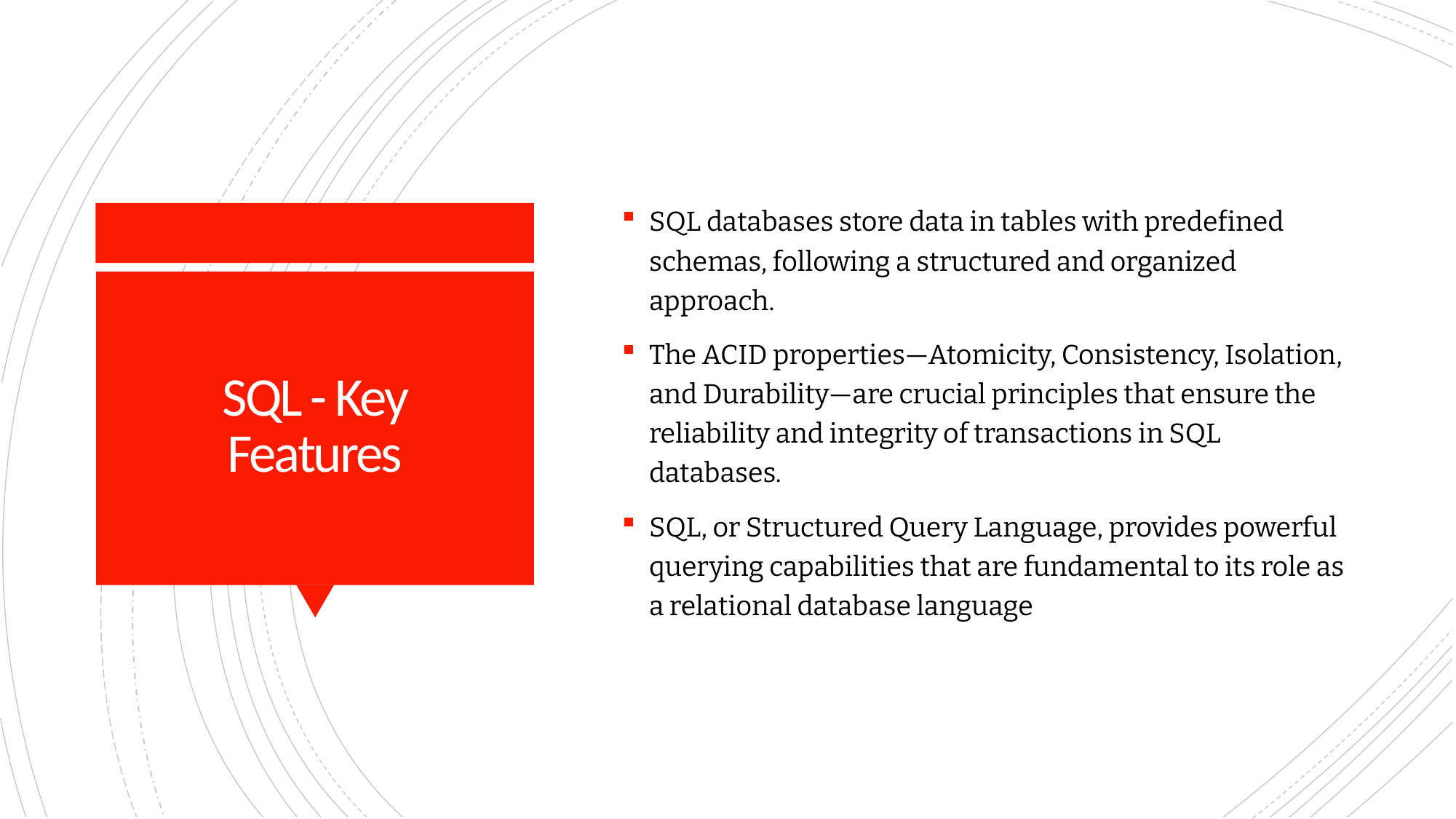

SQL databases store data in tables with predefined schemas, following a structured and organized approach.
The ACID properties—Atomicity, Consistency, Isolation, and Durability—are crucial principles that ensure the reliability and integrity of transactions in SQL databases.
SQL, or Structured Query Language, provides powerful querying capabilities that are fundamental to its role as a relational database language
# SQL - Key Features